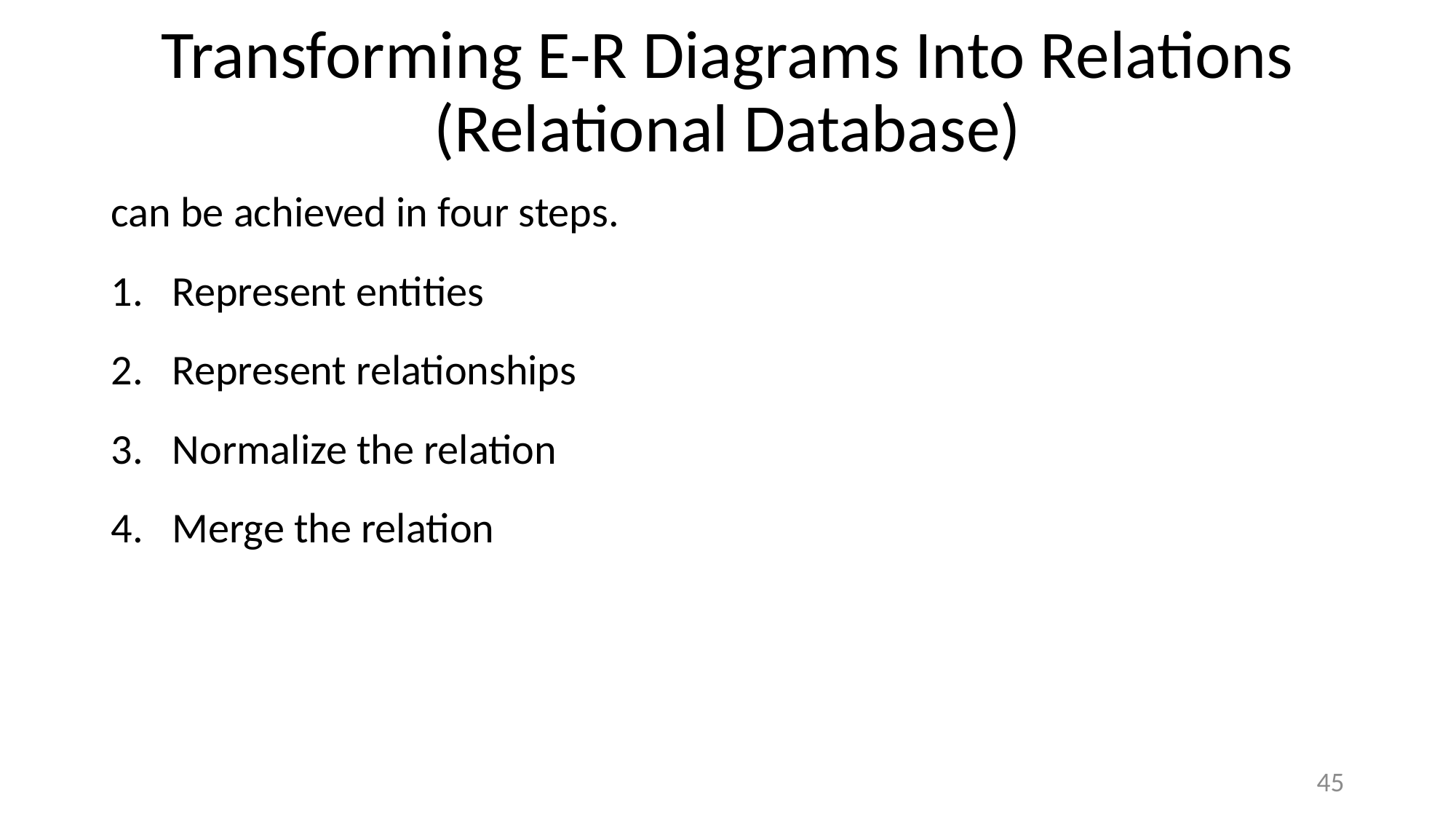

# Transforming E-R Diagrams Into Relations (Relational Database)
can be achieved in four steps.
Represent entities
Represent relationships
Normalize the relation
Merge the relation
45